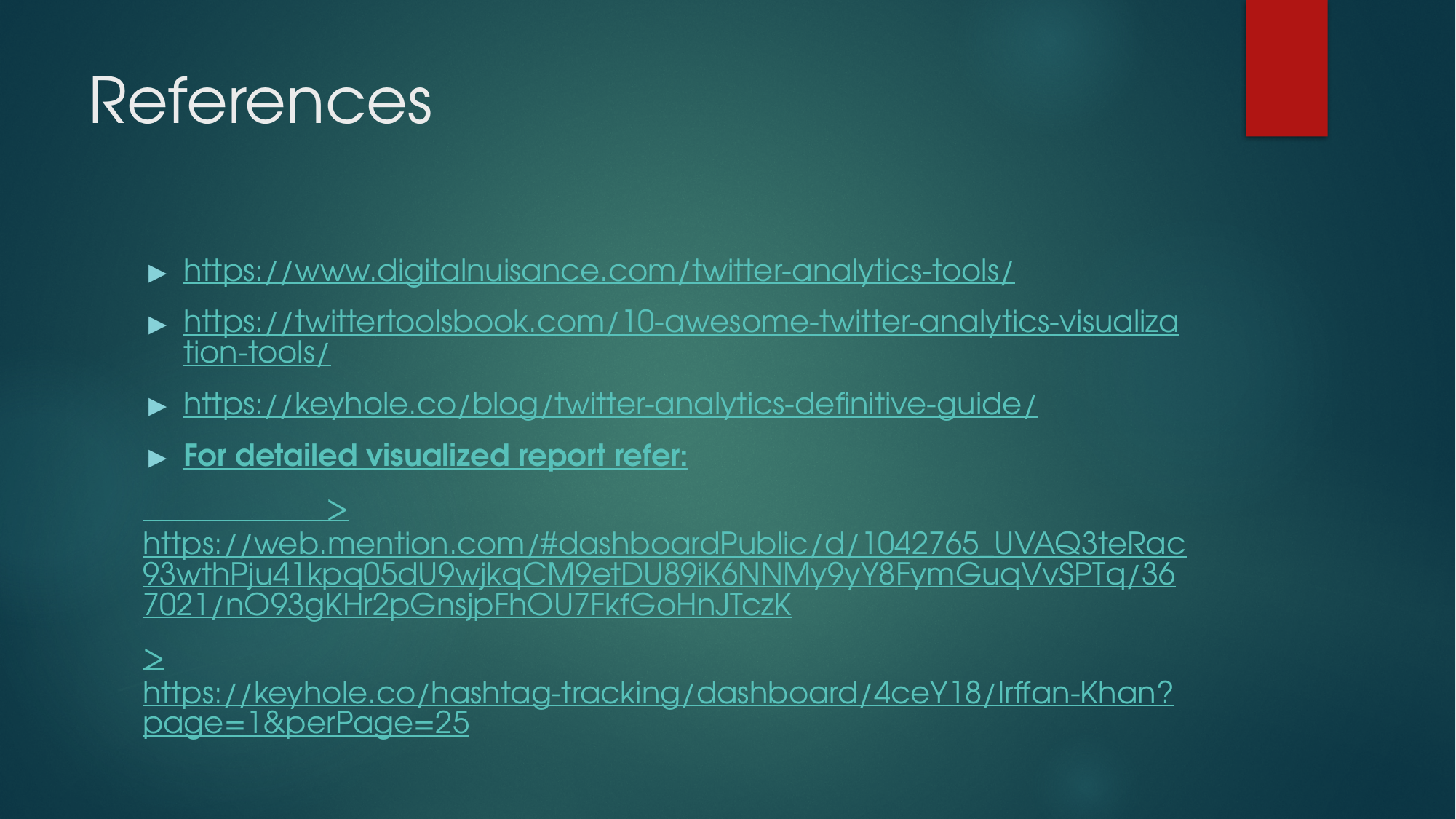

# References
https://www.digitalnuisance.com/twitter-analytics-tools/
https://twittertoolsbook.com/10-awesome-twitter-analytics-visualization-tools/
https://keyhole.co/blog/twitter-analytics-definitive-guide/
For detailed visualized report refer:
                      >https://web.mention.com/#dashboardPublic/d/1042765_UVAQ3teRac93wthPju41kpq05dU9wjkqCM9etDU89iK6NNMy9yY8FymGuqVvSPTq/367021/nO93gKHr2pGnsjpFhOU7FkfGoHnJTczK
>https://keyhole.co/hashtag-tracking/dashboard/4ceY18/Irffan-Khan?page=1&perPage=25